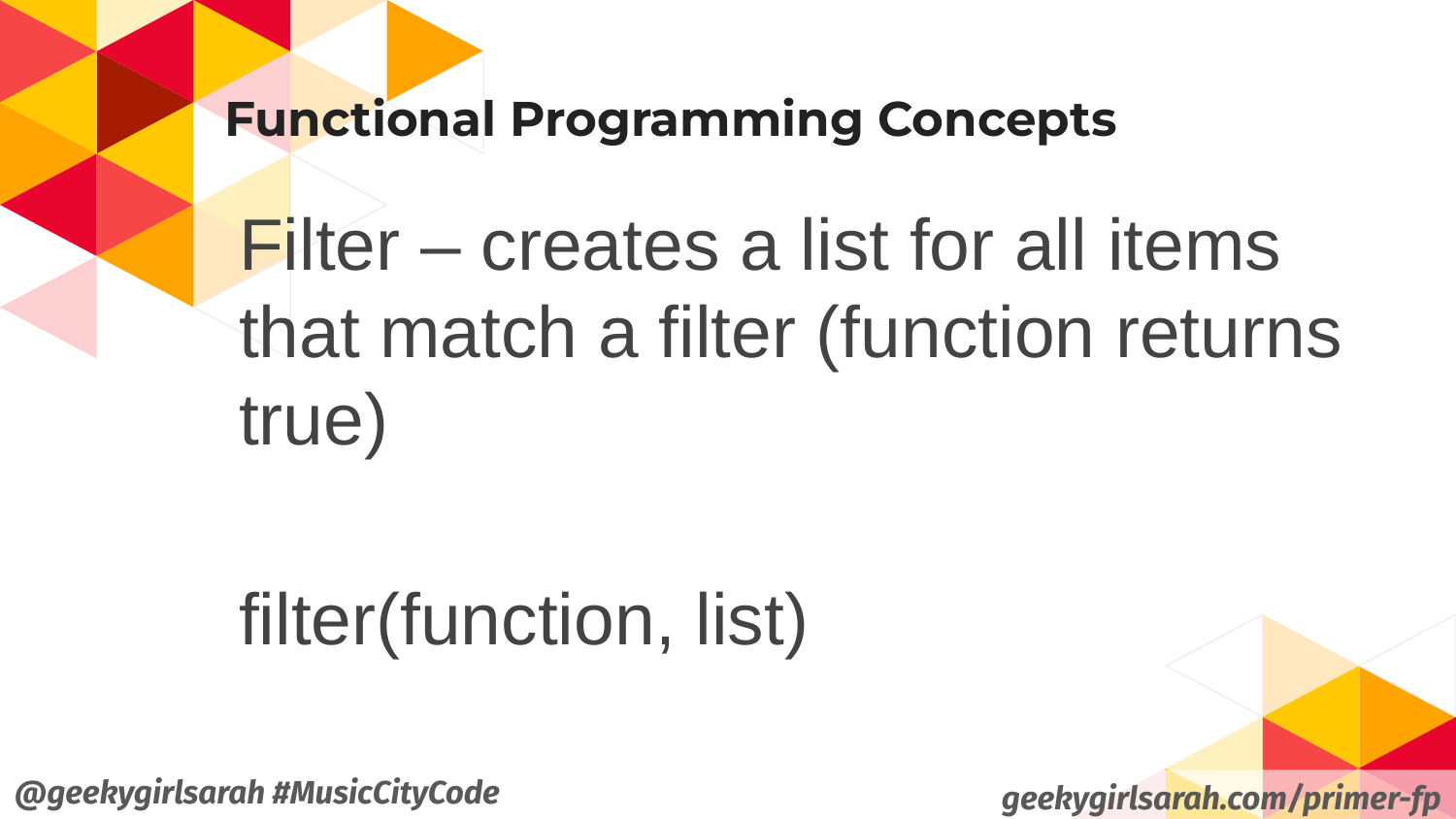

# Functional Programming Concepts
Filter – creates a list for all items that match a filter (function returns true)

filter(function, list)